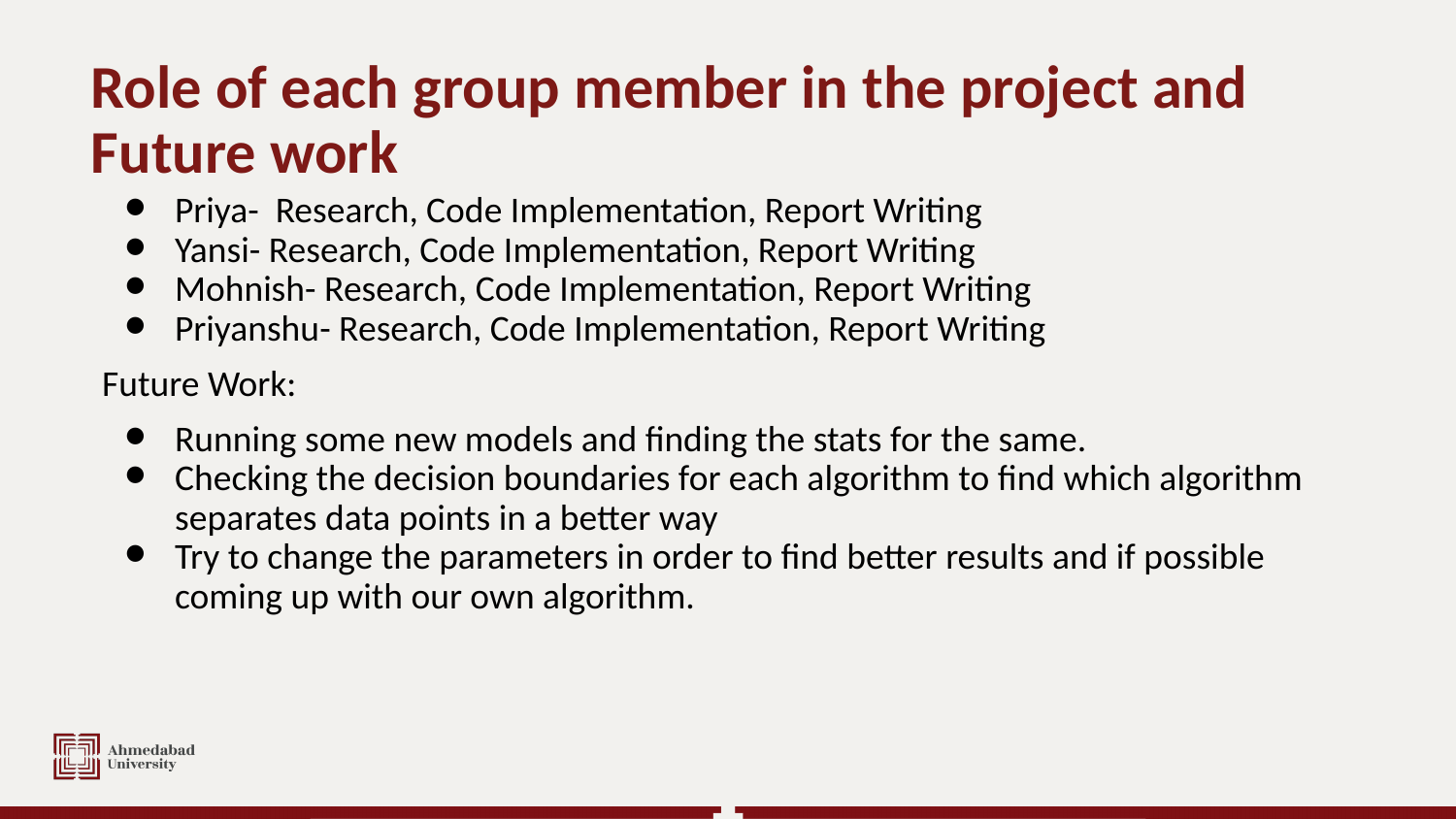

# Role of each group member in the project and Future work
Priya-  Research, Code Implementation, Report Writing
Yansi- Research, Code Implementation, Report Writing
Mohnish- Research, Code Implementation, Report Writing
Priyanshu- Research, Code Implementation, Report Writing
Future Work:
Running some new models and finding the stats for the same.
Checking the decision boundaries for each algorithm to find which algorithm separates data points in a better way
Try to change the parameters in order to find better results and if possible coming up with our own algorithm.